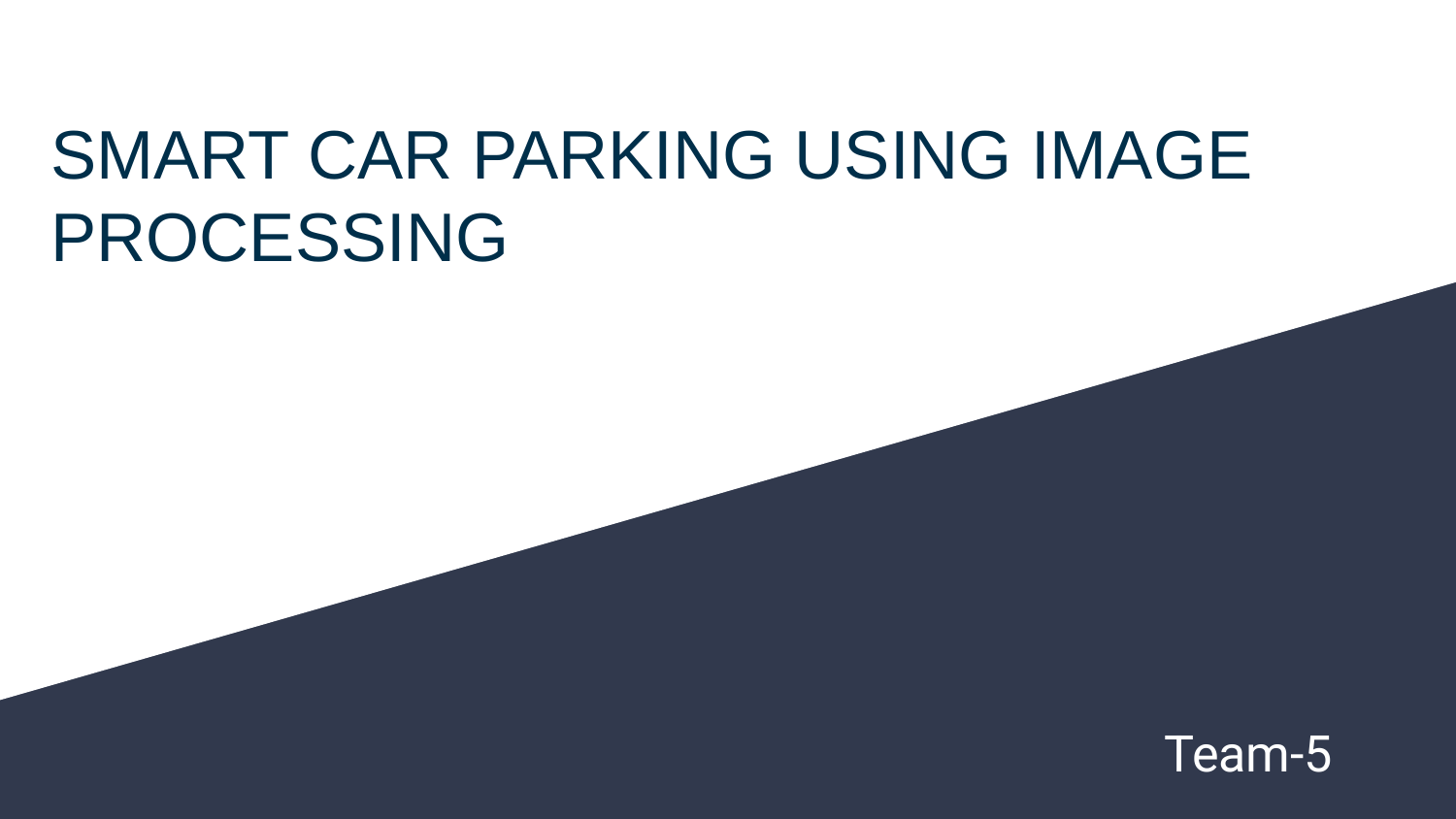

# SMART CAR PARKING USING IMAGE PROCESSING
Team-5